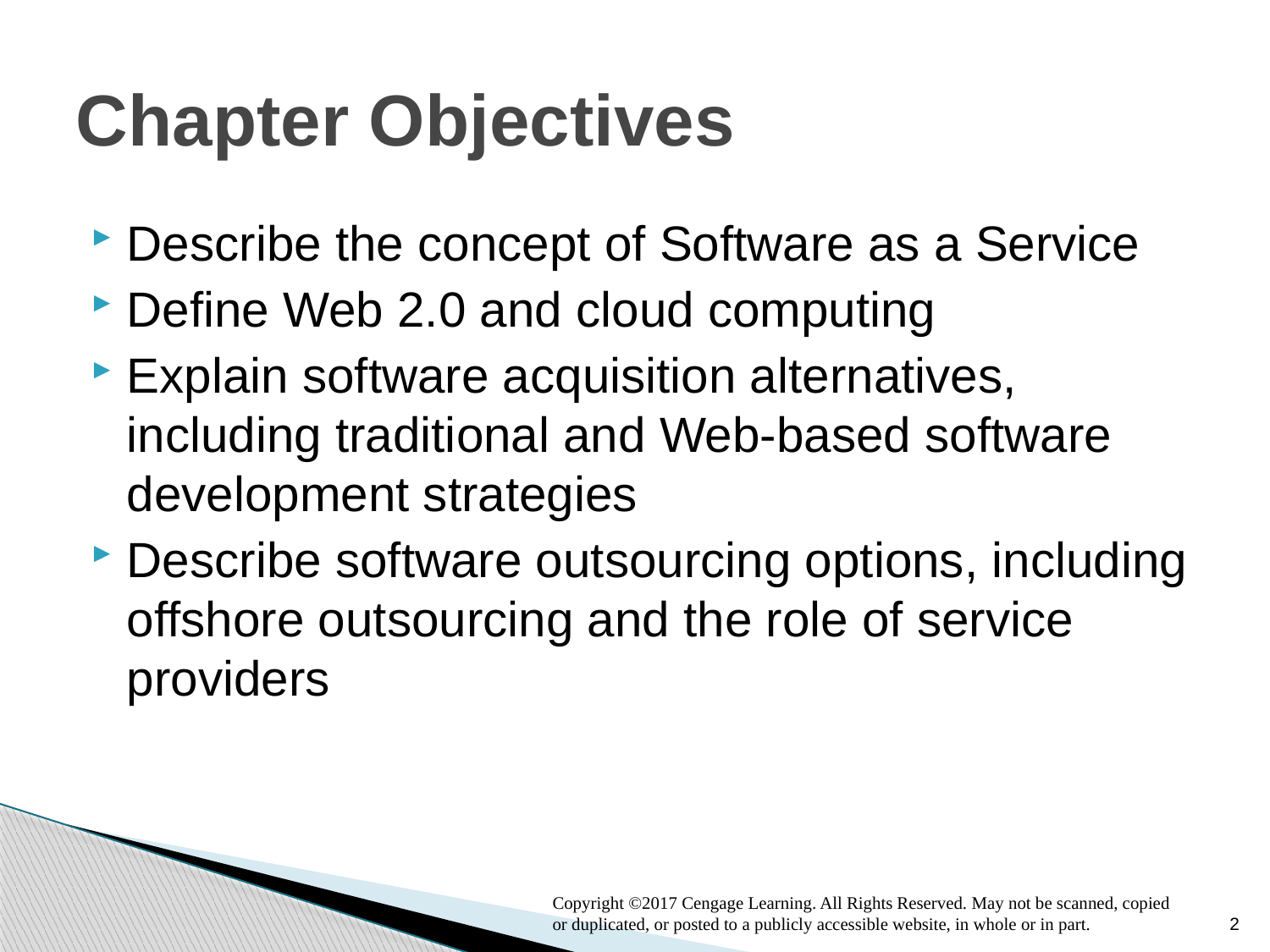

# Chapter Objectives
Describe the concept of Software as a Service
Define Web 2.0 and cloud computing
Explain software acquisition alternatives, including traditional and Web-based software development strategies
Describe software outsourcing options, including offshore outsourcing and the role of service providers
Copyright ©2017 Cengage Learning. All Rights Reserved. May not be scanned, copied or duplicated, or posted to a publicly accessible website, in whole or in part.
2